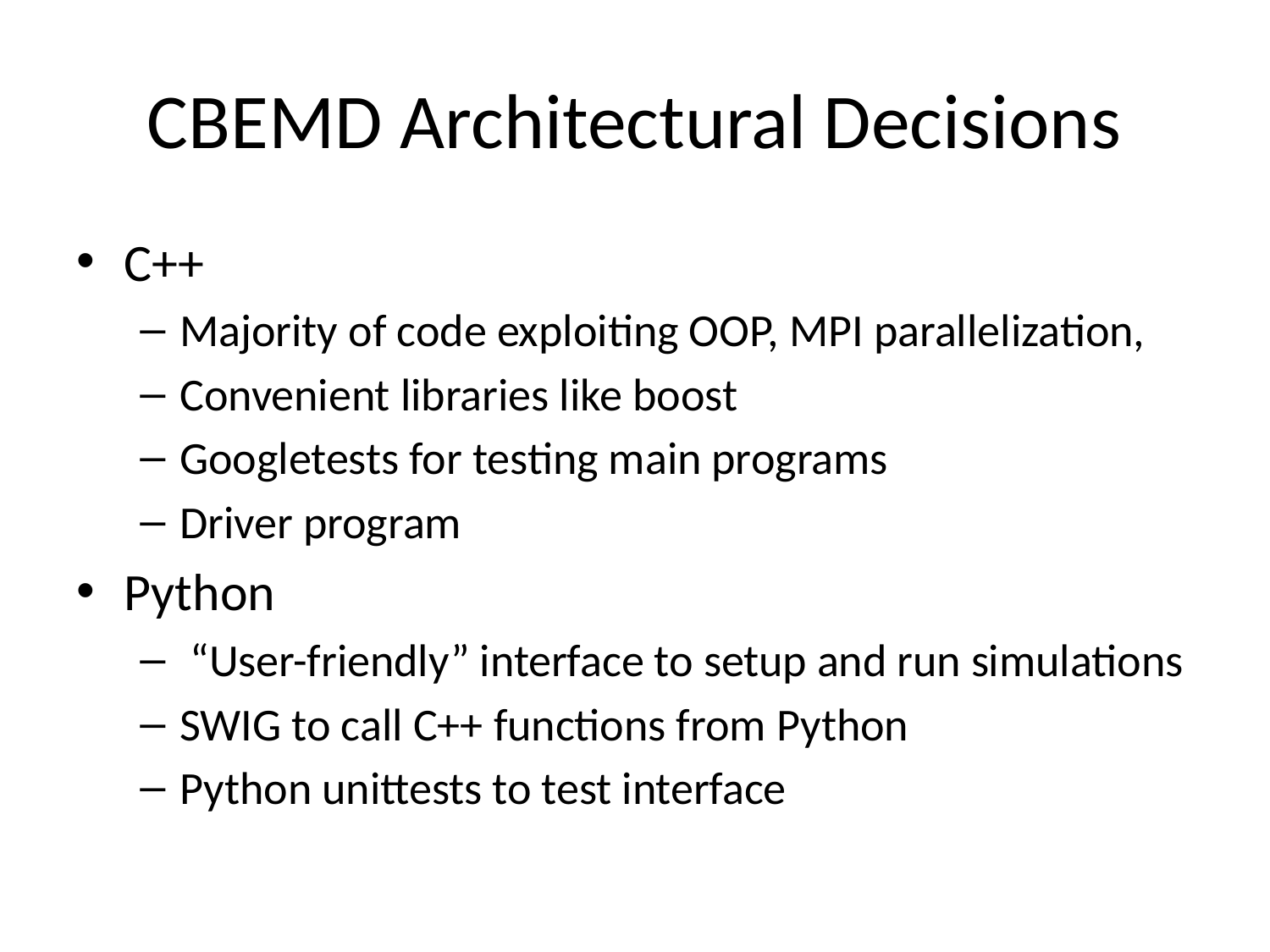

# CBEMD Architectural Decisions
C++
Majority of code exploiting OOP, MPI parallelization,
Convenient libraries like boost
Googletests for testing main programs
Driver program
Python
 “User-friendly” interface to setup and run simulations
SWIG to call C++ functions from Python
Python unittests to test interface